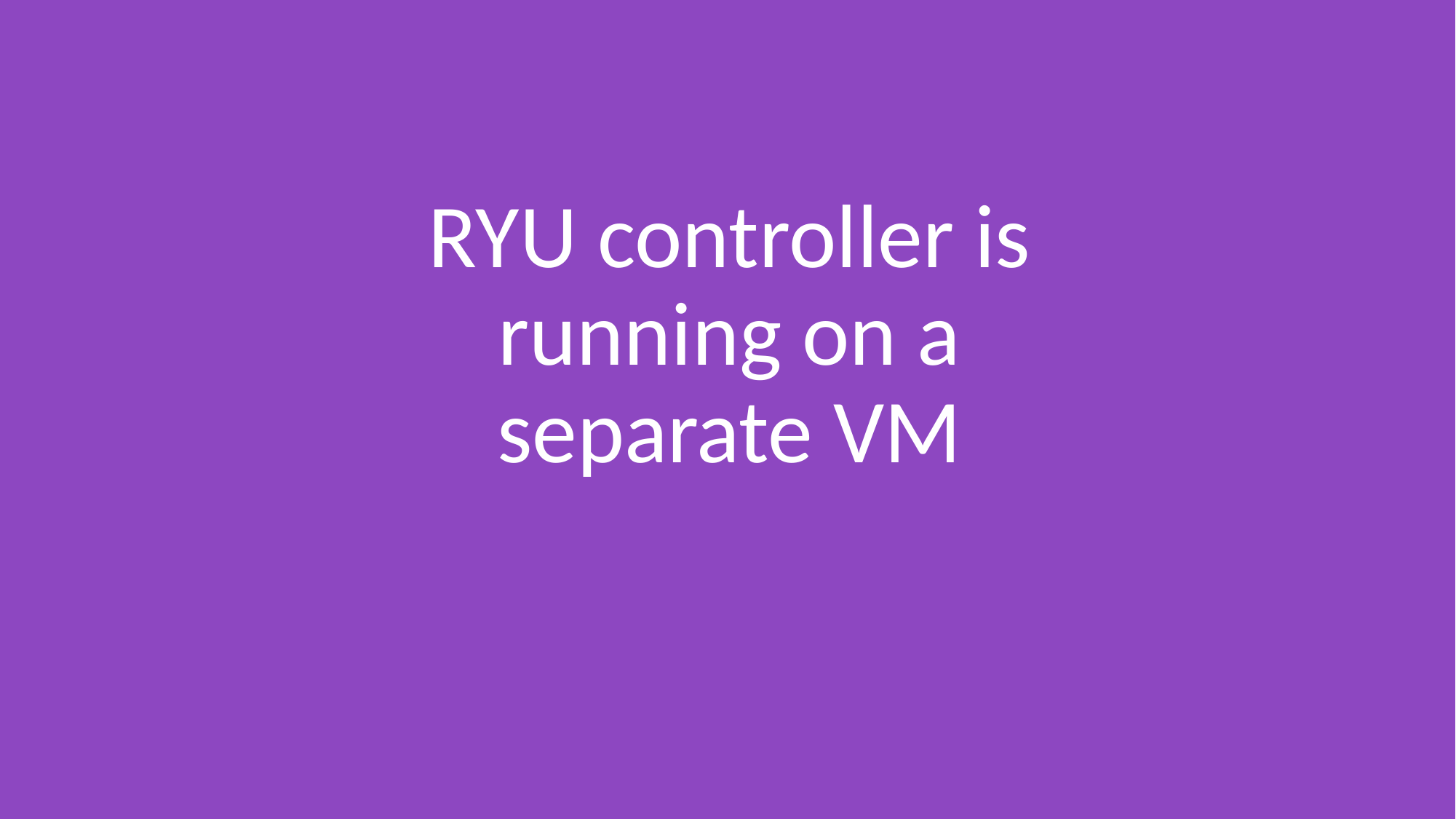

# RYU controller is running on a separate VM